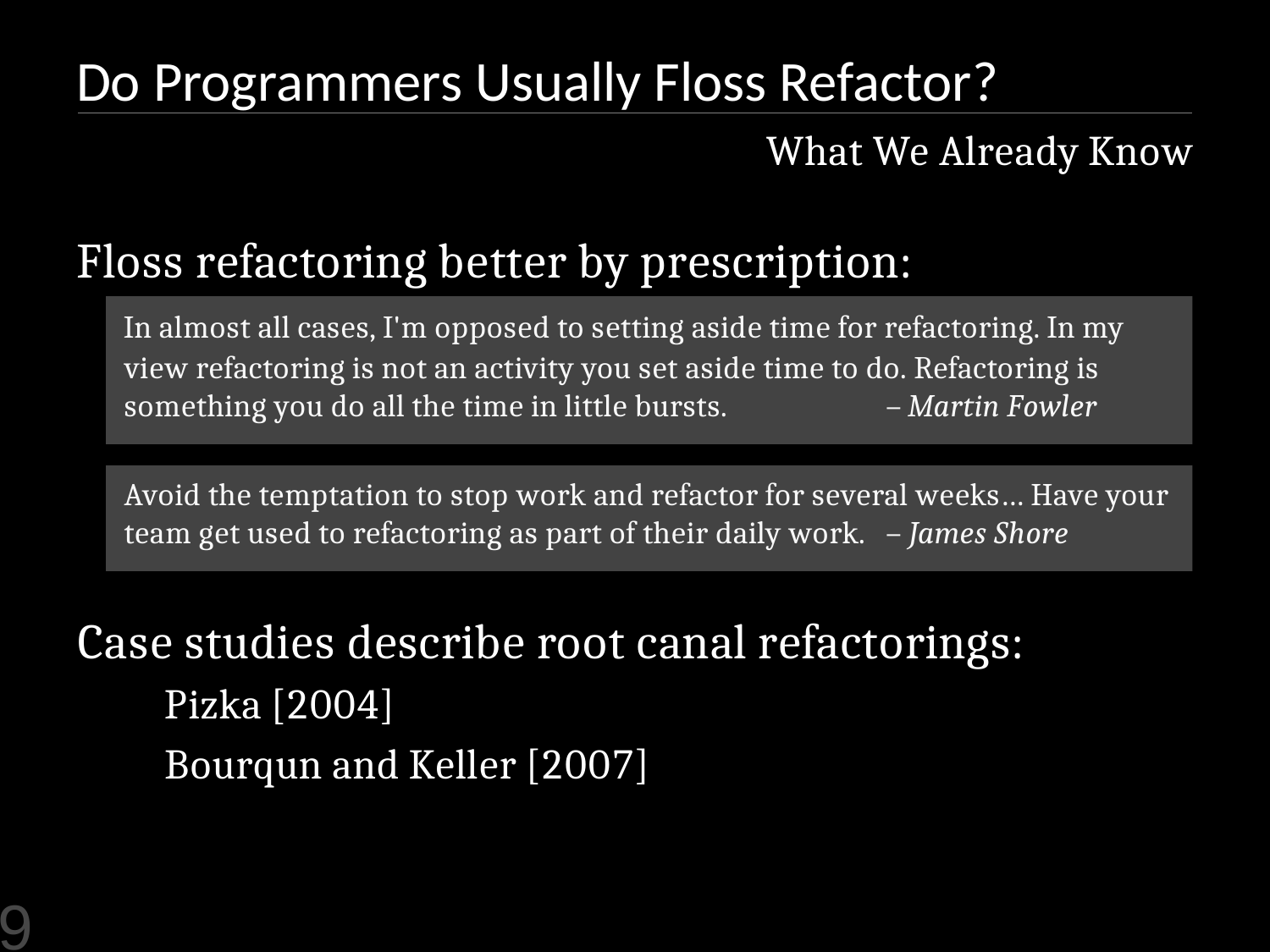

# Do Programmers Usually Floss Refactor?
What We Already Know
Floss refactoring better by prescription:
	In almost all cases, I'm opposed to setting aside time for refactoring. In my view refactoring is not an activity you set aside time to do. Refactoring is something you do all the time in little bursts. 		– Martin Fowler

	Avoid the temptation to stop work and refactor for several weeks… Have your team get used to refactoring as part of their daily work. 	– James Shore

Case studies describe root canal refactorings:
Pizka [2004]
Bourqun and Keller [2007]

9